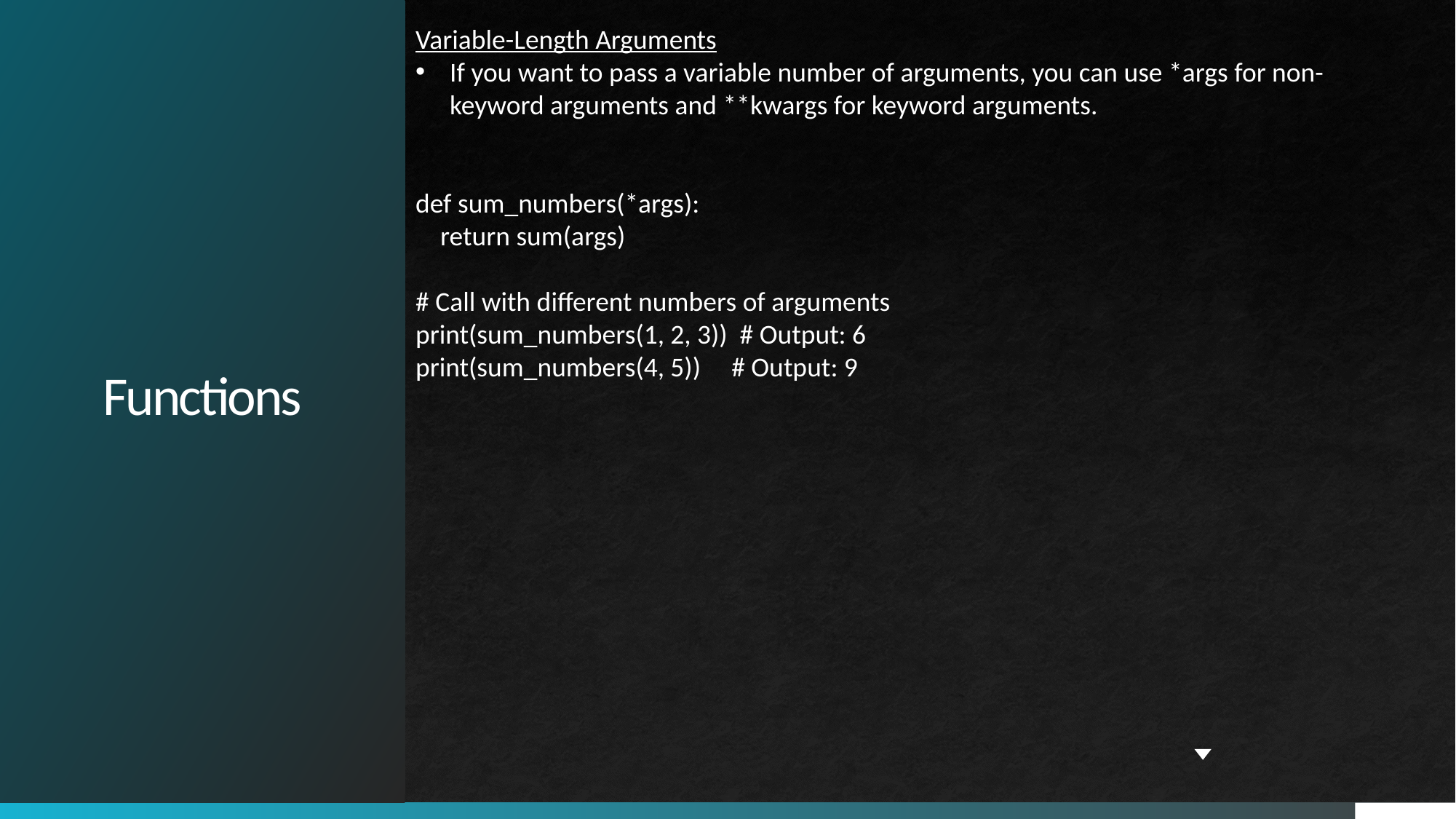

# Functions
Variable-Length Arguments
If you want to pass a variable number of arguments, you can use *args for non-keyword arguments and **kwargs for keyword arguments.

def sum_numbers(*args):
    return sum(args)

# Call with different numbers of arguments
print(sum_numbers(1, 2, 3))  # Output: 6
print(sum_numbers(4, 5))     # Output: 9